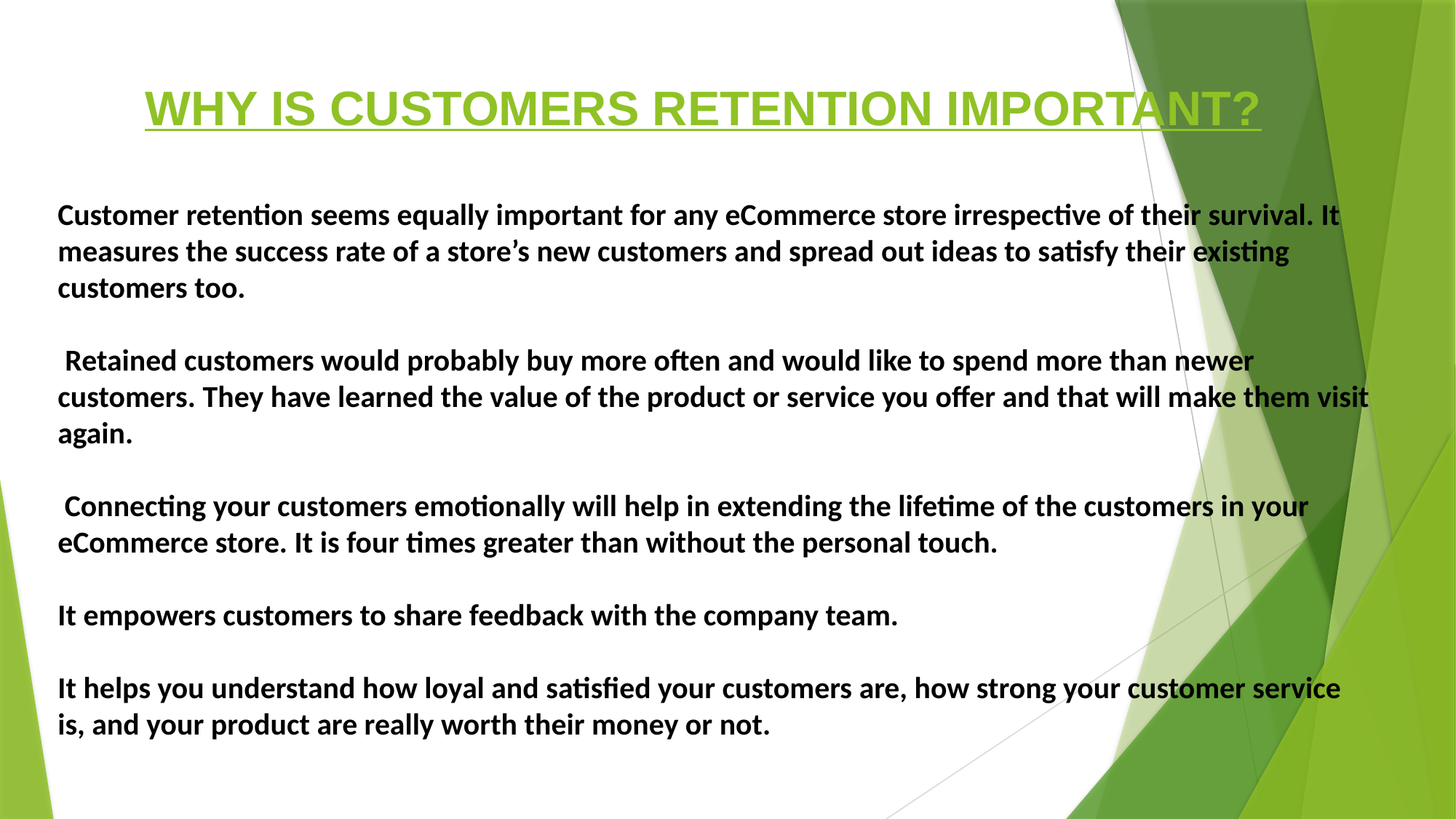

# WHY IS CUSTOMERS RETENTION IMPORTANT? Customer retention seems equally important for any eCommerce store irrespective of their survival. It measures the success rate of a store’s new customers and spread out ideas to satisfy their existing customers too.  Retained customers would probably buy more often and would like to spend more than newer customers. They have learned the value of the product or service you offer and that will make them visit again.  Connecting your customers emotionally will help in extending the lifetime of the customers in your eCommerce store. It is four times greater than without the personal touch. It empowers customers to share feedback with the company team. It helps you understand how loyal and satisfied your customers are, how strong your customer service is, and your product are really worth their money or not.